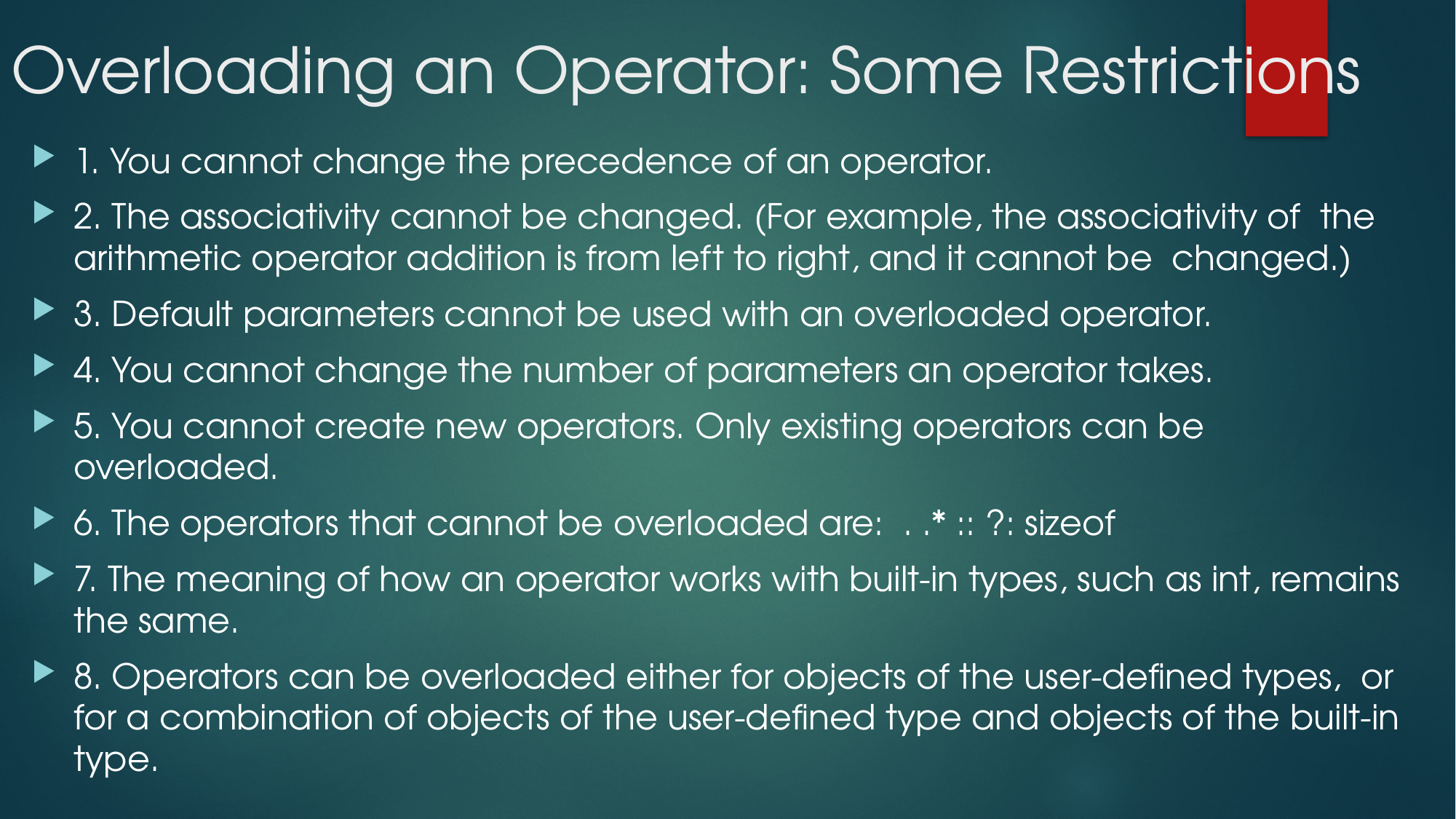

# Overloading an Operator: Some Restrictions
1. You cannot change the precedence of an operator.
2. The associativity cannot be changed. (For example, the associativity of  the arithmetic operator addition is from left to right, and it cannot be  changed.)
3. Default parameters cannot be used with an overloaded operator.
4. You cannot change the number of parameters an operator takes.
5. You cannot create new operators. Only existing operators can be overloaded.
6. The operators that cannot be overloaded are:		. .* :: ?: sizeof
7. The meaning of how an operator works with built-in types, such as int, remains the same.
8. Operators can be overloaded either for objects of the user-defined types,  or for a combination of objects of the user-defined type and objects of the built-in type.